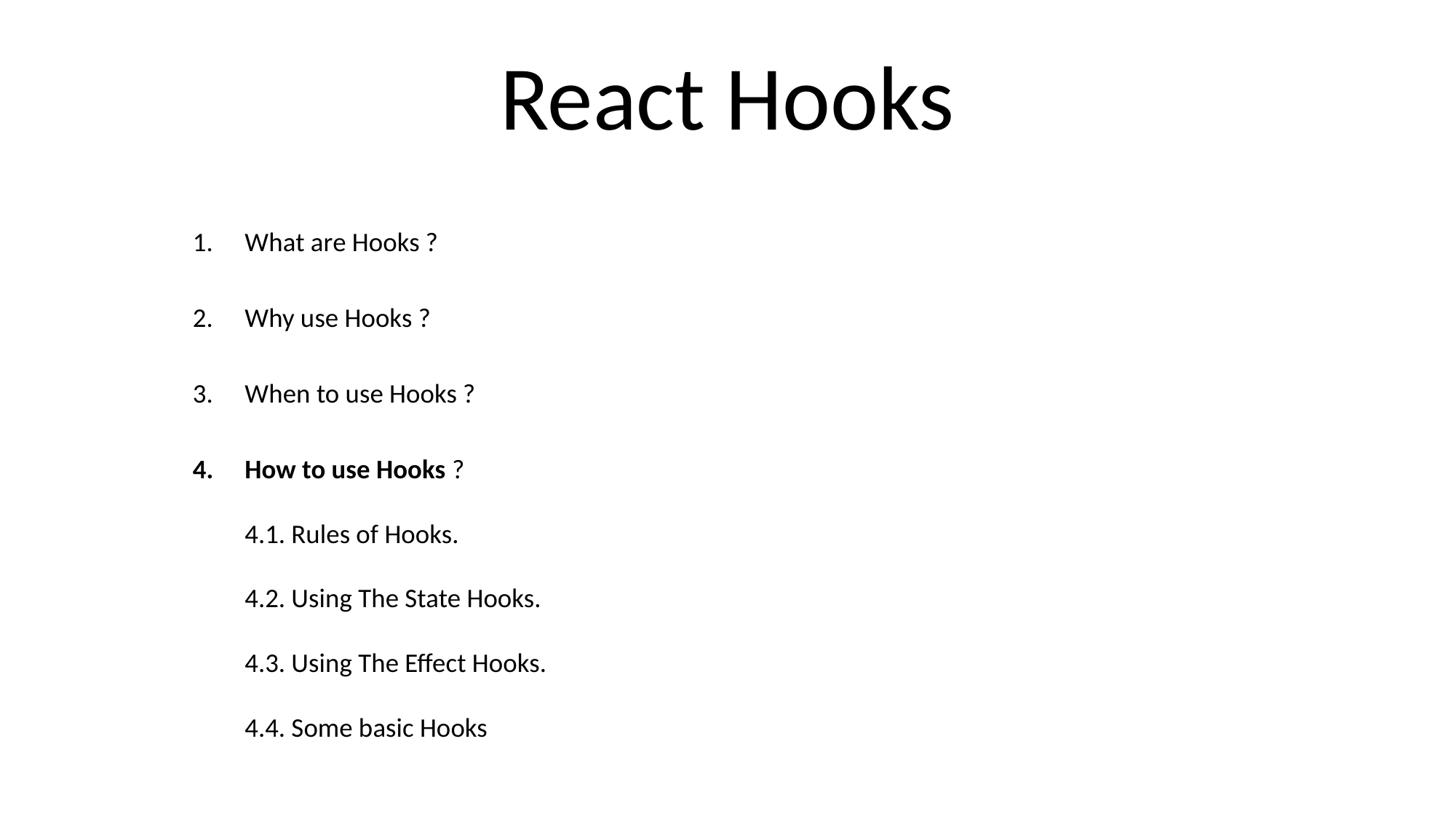

# React Hooks
What are Hooks ?
Why use Hooks ?
When to use Hooks ?
How to use Hooks ?
4.1. Rules of Hooks.
4.2. Using The State Hooks.
4.3. Using The Effect Hooks.
4.4. Some basic Hooks